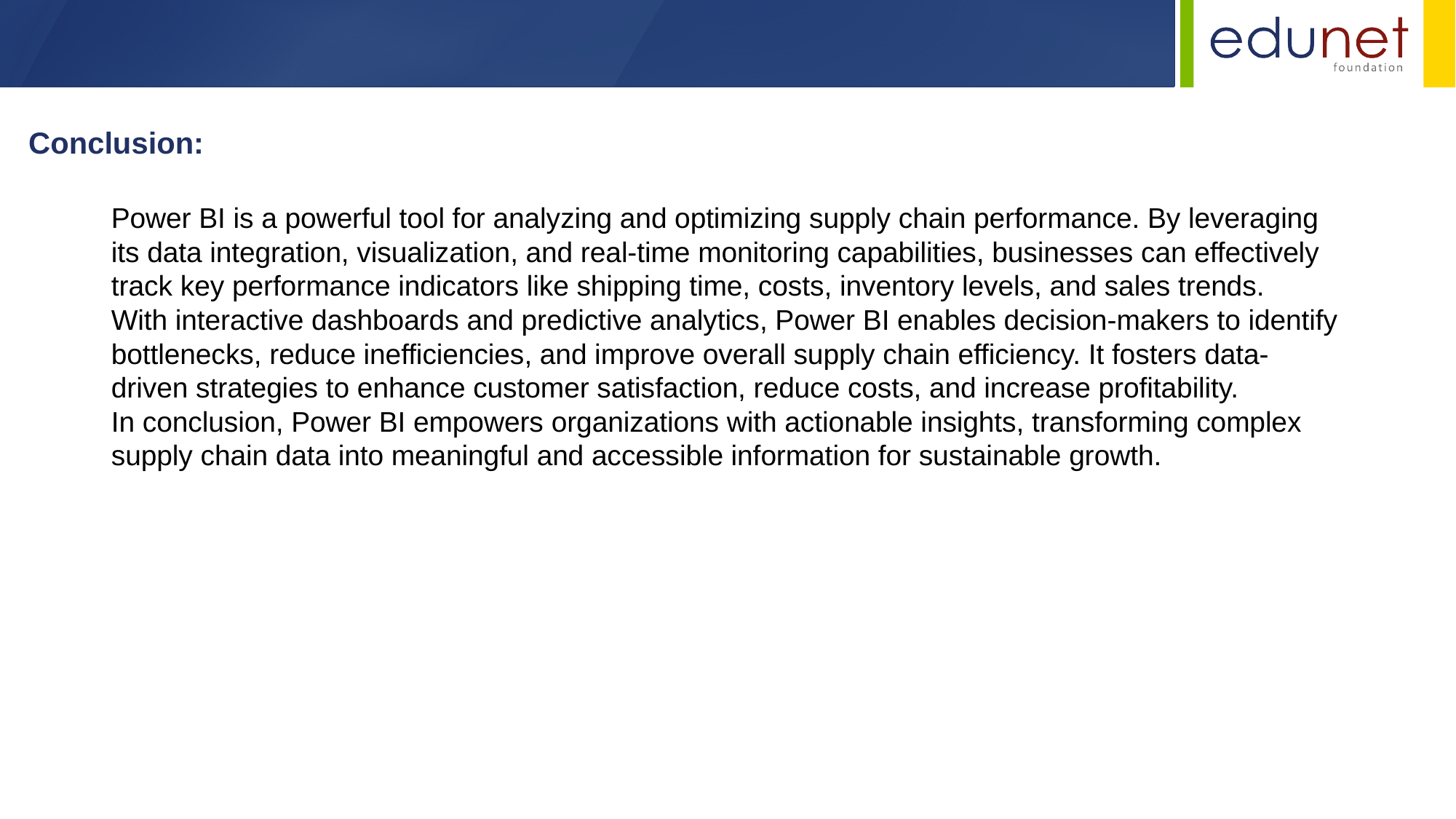

Conclusion:
Power BI is a powerful tool for analyzing and optimizing supply chain performance. By leveraging its data integration, visualization, and real-time monitoring capabilities, businesses can effectively track key performance indicators like shipping time, costs, inventory levels, and sales trends.
With interactive dashboards and predictive analytics, Power BI enables decision-makers to identify bottlenecks, reduce inefficiencies, and improve overall supply chain efficiency. It fosters data-driven strategies to enhance customer satisfaction, reduce costs, and increase profitability.
In conclusion, Power BI empowers organizations with actionable insights, transforming complex supply chain data into meaningful and accessible information for sustainable growth.